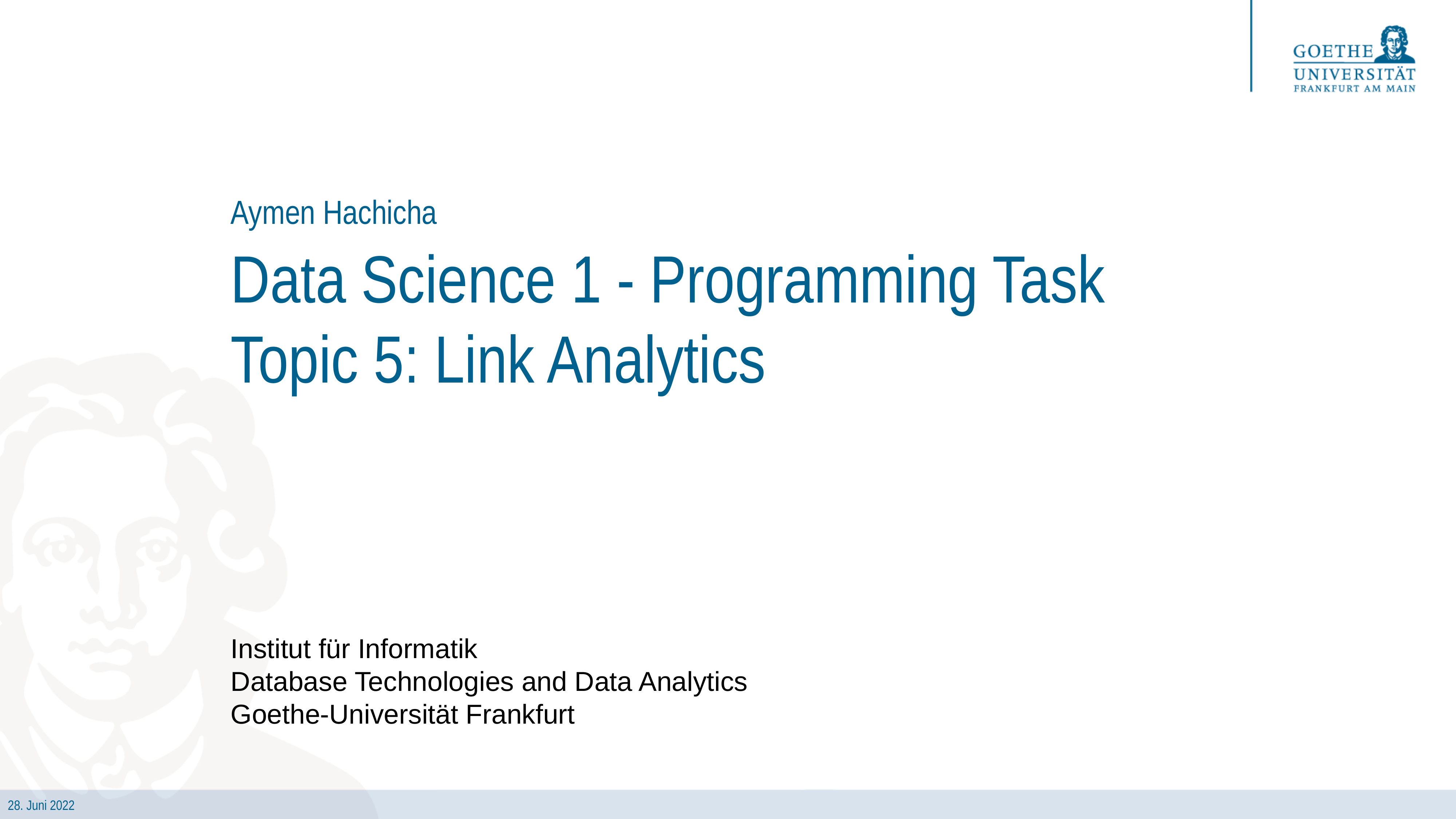

Aymen Hachicha
# Data Science 1 - Programming Task Topic 5: Link Analytics
Institut für Informatik
Database Technologies and Data Analytics
Goethe-Universität Frankfurt